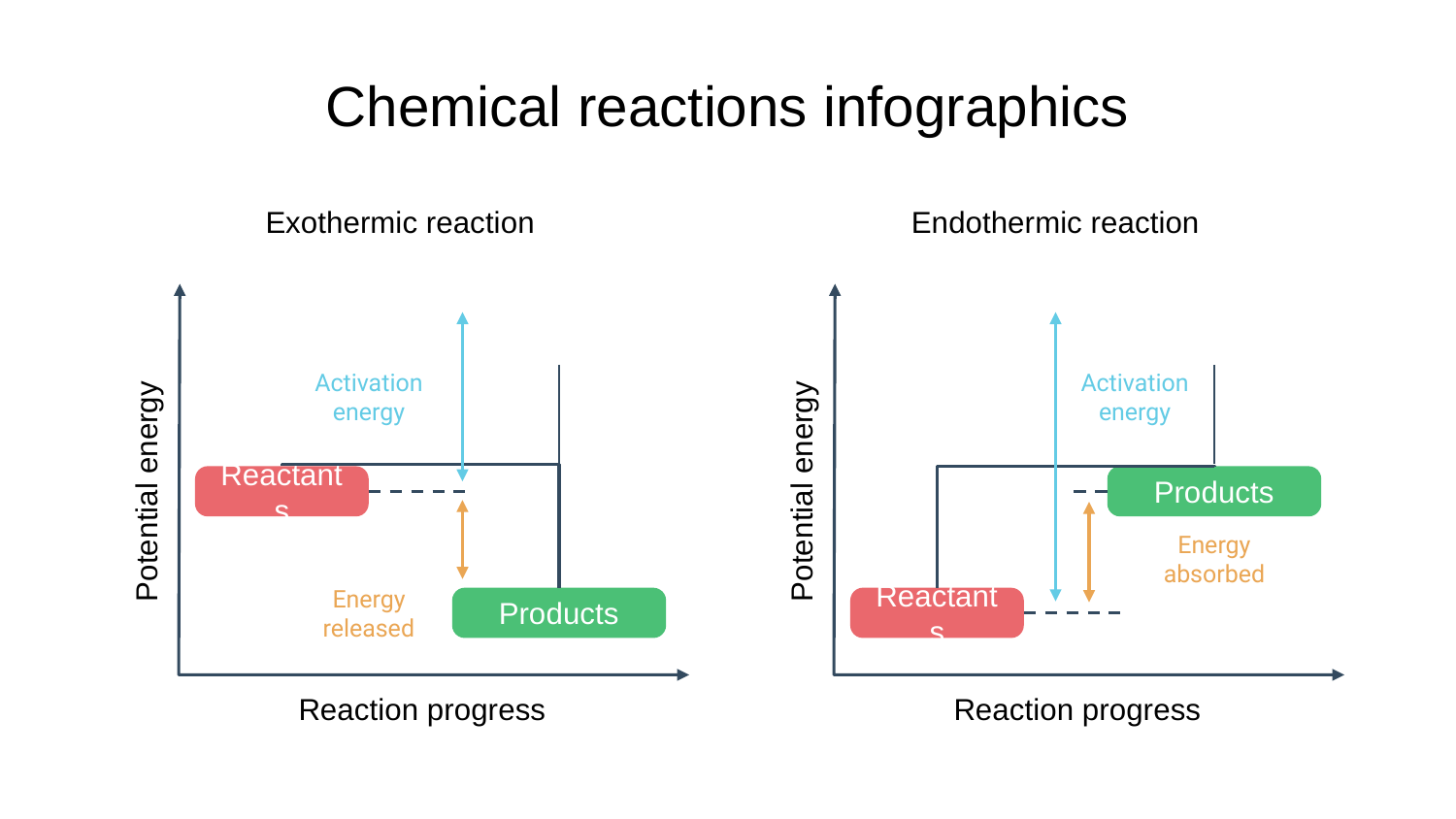

# Chemical reactions infographics
Exothermic reaction
Endothermic reaction

Activation energy
Potential energy
Reactants
Energy released
Products
Reaction progress

Activation energy
Potential energy
Products
Energy absorbed
Reactants
Reaction progress